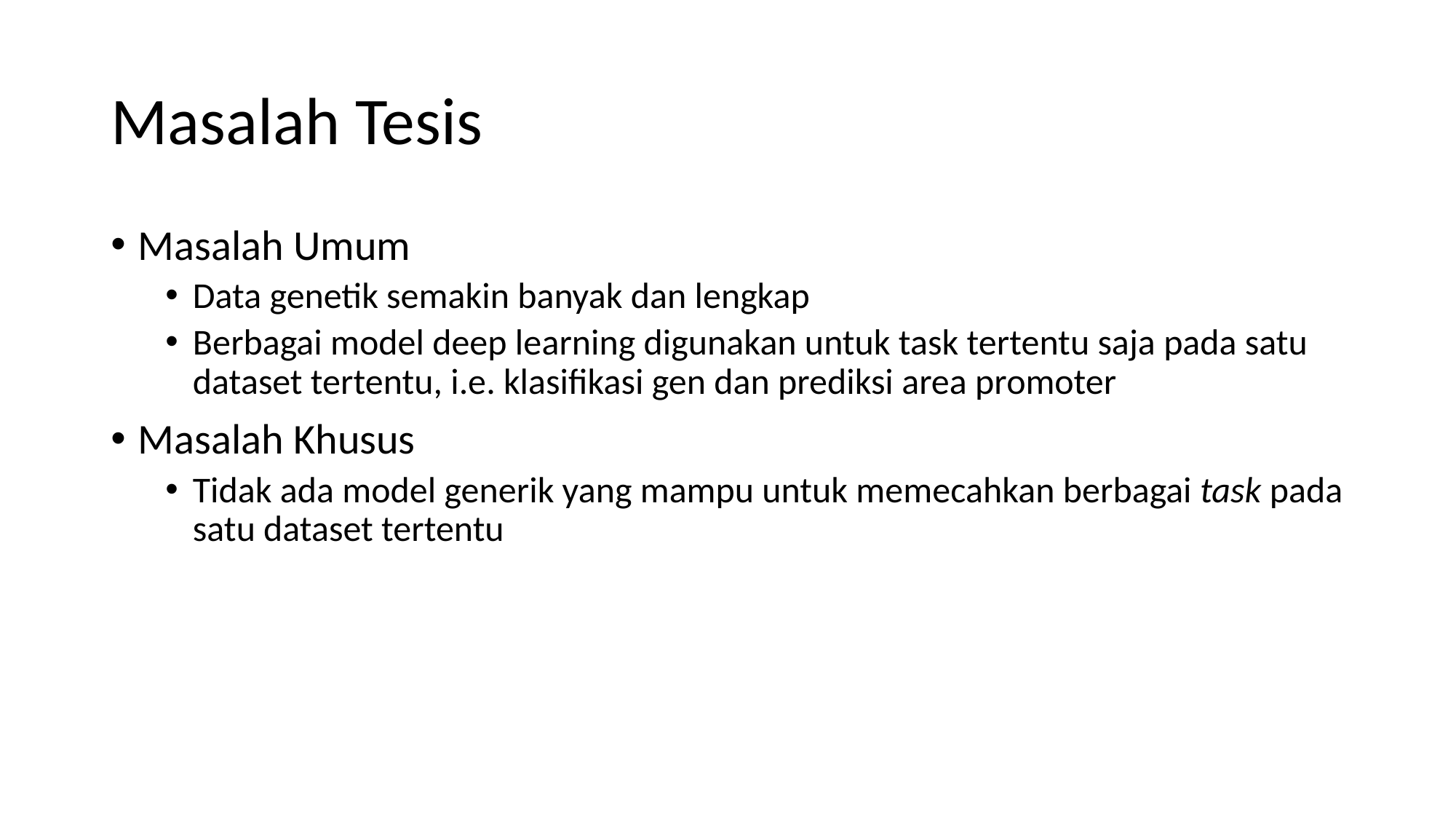

# Masalah Tesis
Masalah Umum
Data genetik semakin banyak dan lengkap
Berbagai model deep learning digunakan untuk task tertentu saja pada satu dataset tertentu, i.e. klasifikasi gen dan prediksi area promoter
Masalah Khusus
Tidak ada model generik yang mampu untuk memecahkan berbagai task pada satu dataset tertentu